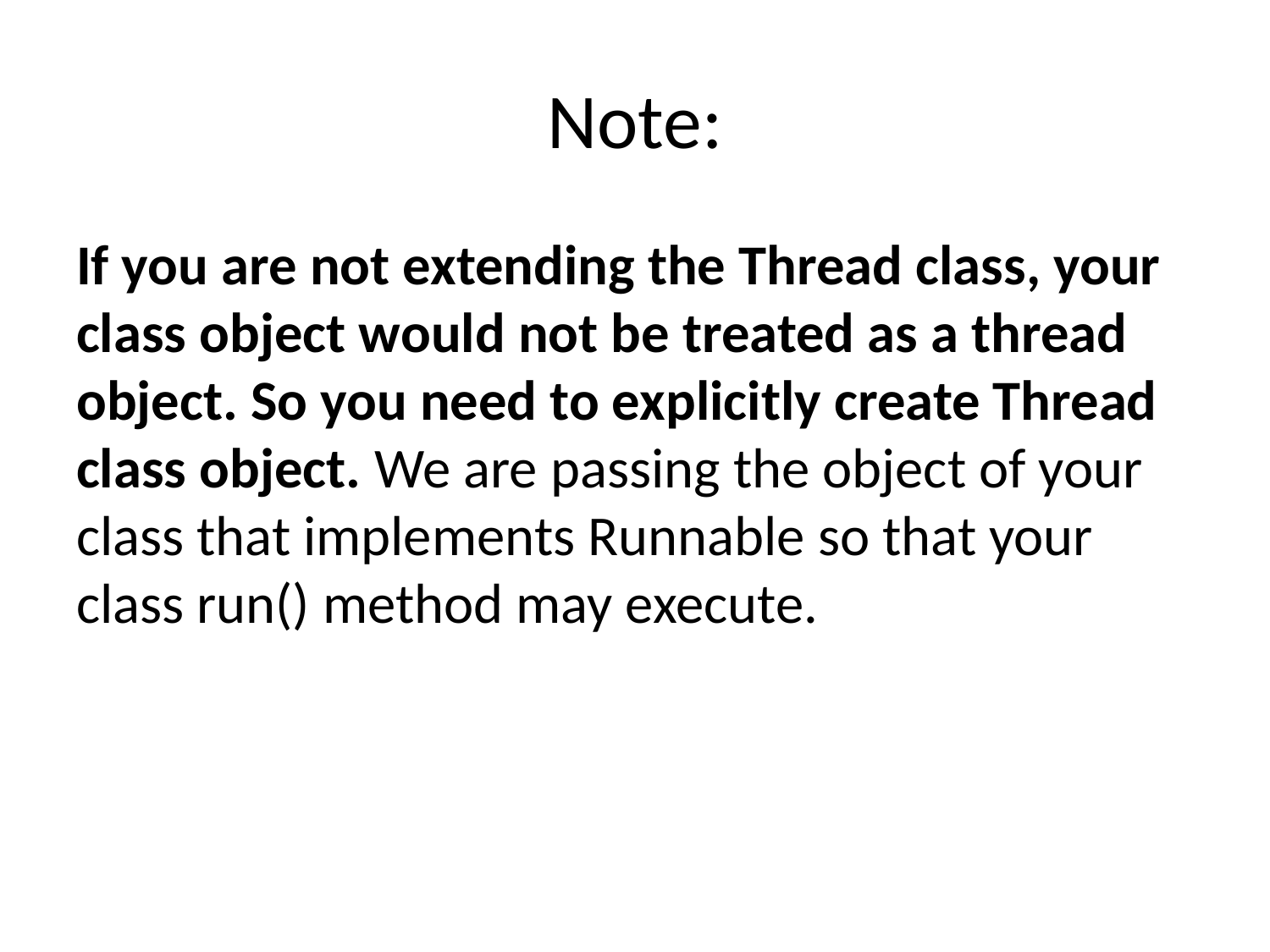

# Note:
If you are not extending the Thread class, your class object would not be treated as a thread object. So you need to explicitly create Thread class object. We are passing the object of your class that implements Runnable so that your class run() method may execute.